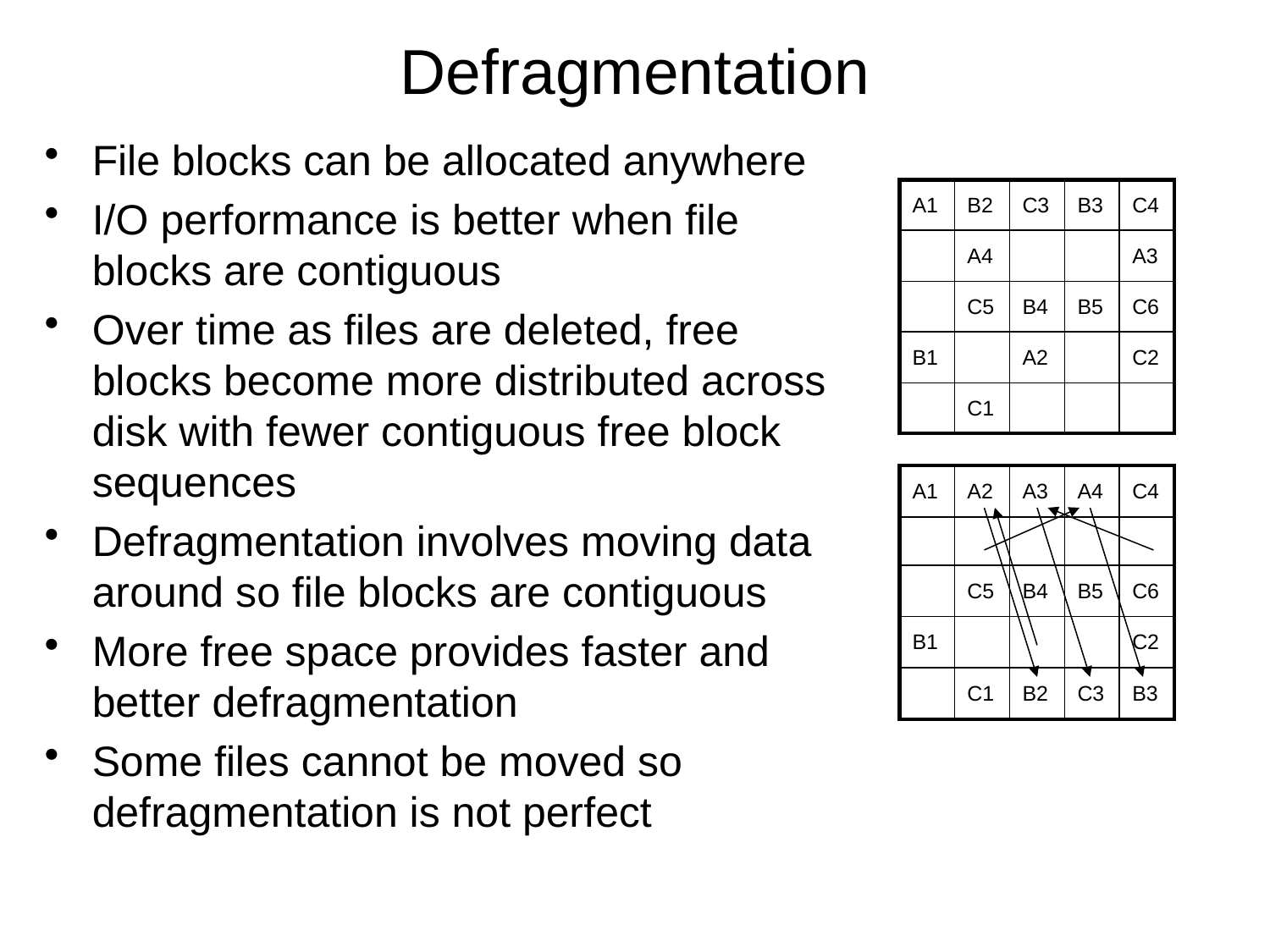

# Defragmentation
File blocks can be allocated anywhere
I/O performance is better when file blocks are contiguous
Over time as files are deleted, free blocks become more distributed across disk with fewer contiguous free block sequences
Defragmentation involves moving data around so file blocks are contiguous
More free space provides faster and better defragmentation
Some files cannot be moved so defragmentation is not perfect
| A1 | B2 | C3 | B3 | C4 |
| --- | --- | --- | --- | --- |
|  | A4 |  |  | A3 |
|  | C5 | B4 | B5 | C6 |
| B1 |  | A2 |  | C2 |
|  | C1 |  |  |  |
| A1 | A2 | A3 | A4 | C4 |
| --- | --- | --- | --- | --- |
|  |  |  |  |  |
|  | C5 | B4 | B5 | C6 |
| B1 |  |  |  | C2 |
|  | C1 | B2 | C3 | B3 |